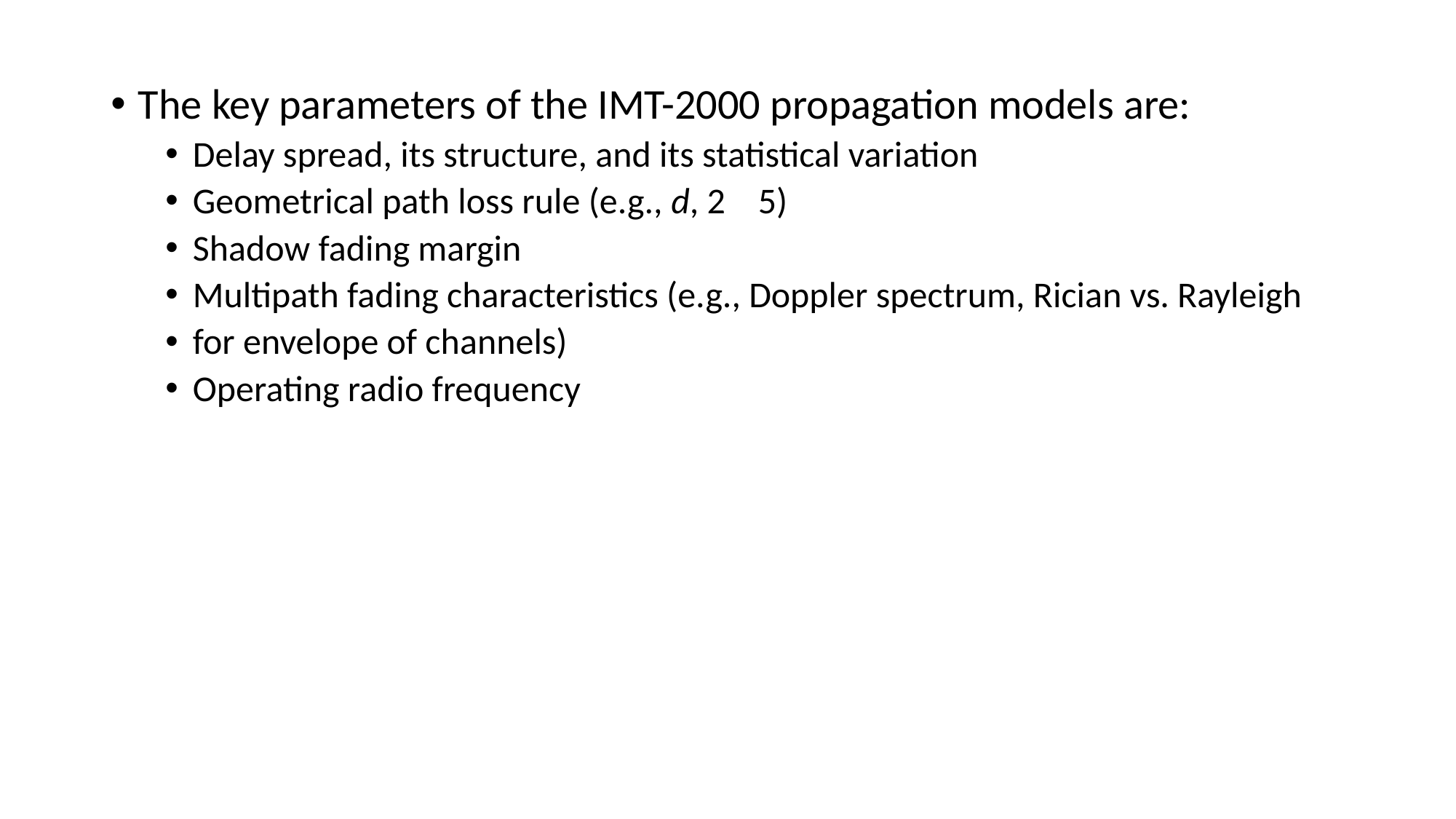

The key parameters of the IMT-2000 propagation models are:
Delay spread, its structure, and its statistical variation
Geometrical path loss rule (e.g., d, 2    5)
Shadow fading margin
Multipath fading characteristics (e.g., Doppler spectrum, Rician vs. Rayleigh
for envelope of channels)
Operating radio frequency